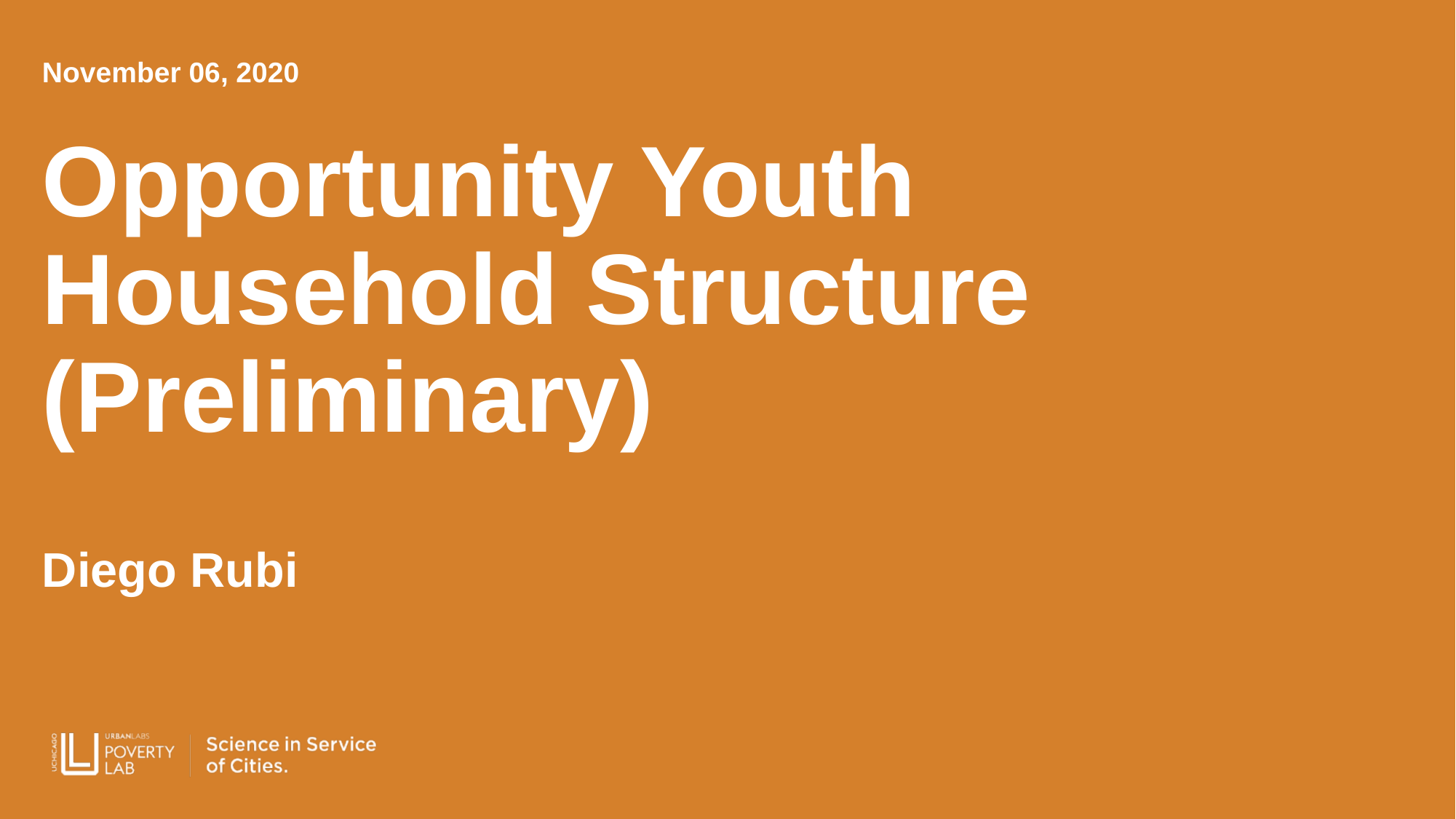

November 06, 2020
# Opportunity Youth Household Structure (Preliminary)
Diego Rubi